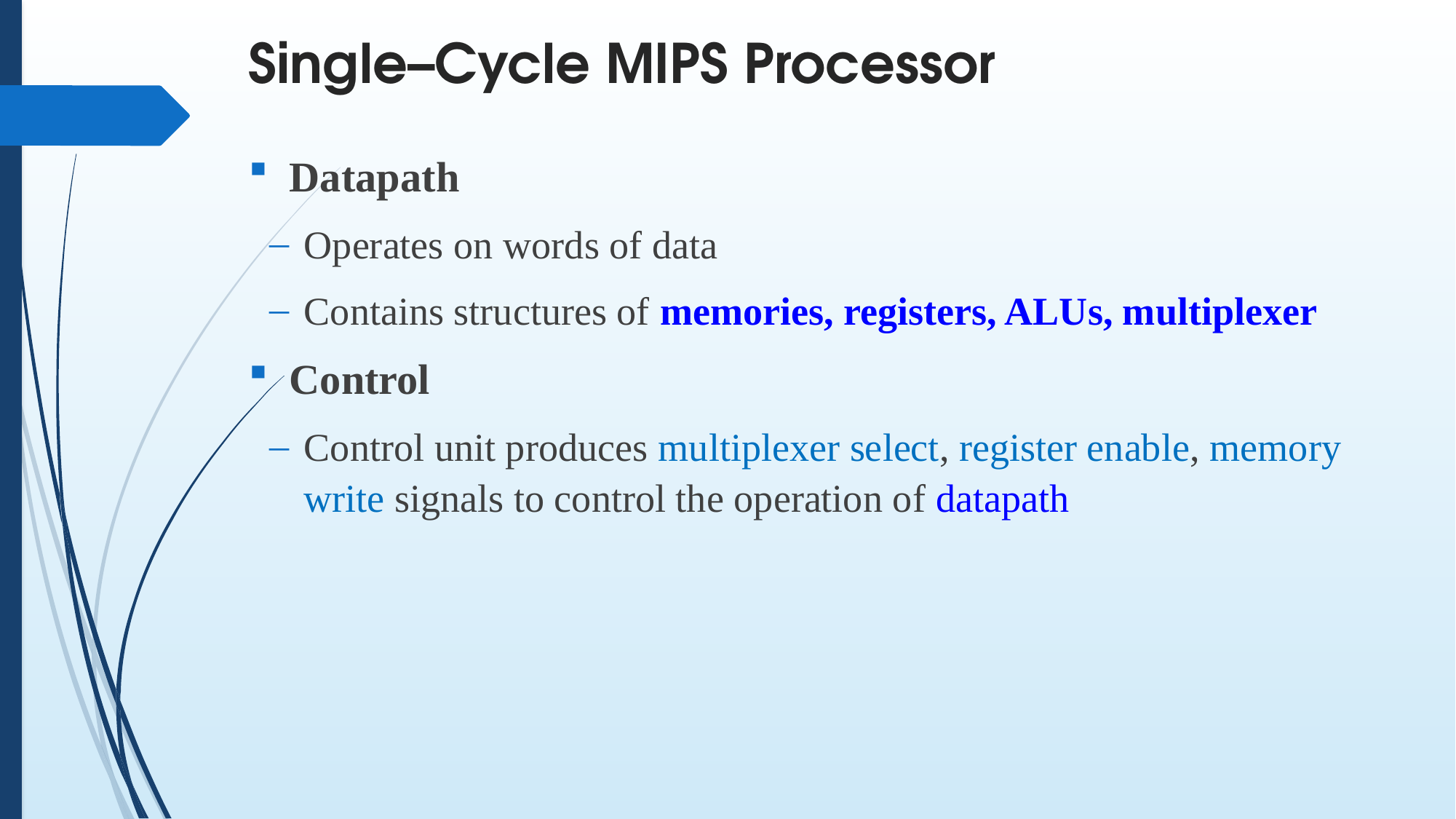

# Single–Cycle MIPS Processor
Datapath
Operates on words of data
Contains structures of memories, registers, ALUs, multiplexer
Control
Control unit produces multiplexer select, register enable, memory write signals to control the operation of datapath